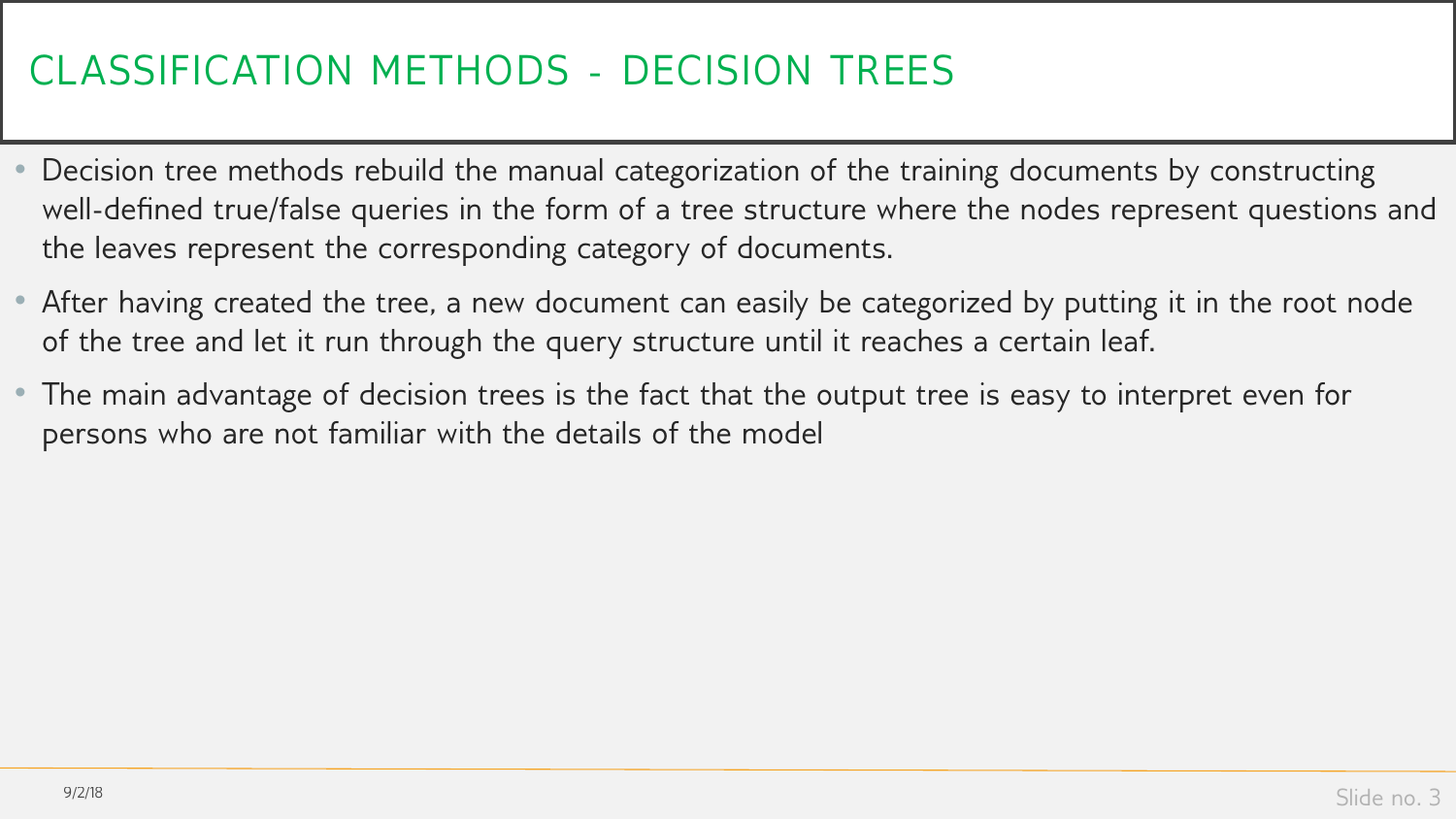

# CLASSIFICATION METHODS - Decision Trees
Decision tree methods rebuild the manual categorization of the training documents by constructing well-defined true/false queries in the form of a tree structure where the nodes represent questions and the leaves represent the corresponding category of documents.
After having created the tree, a new document can easily be categorized by putting it in the root node of the tree and let it run through the query structure until it reaches a certain leaf.
The main advantage of decision trees is the fact that the output tree is easy to interpret even for persons who are not familiar with the details of the model
9/2/18
Slide no. 3